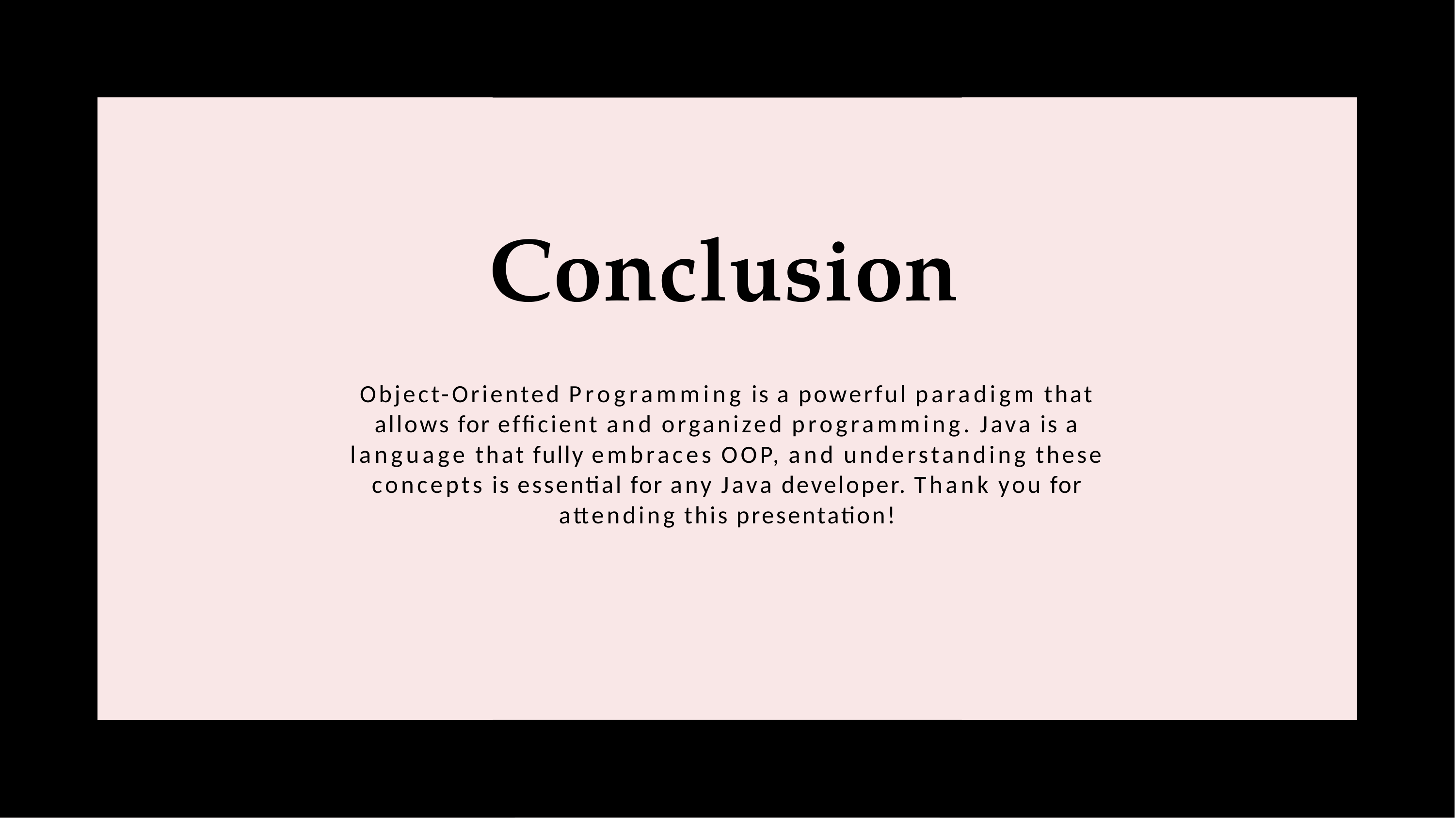

# Conclusion
Object-Oriented Programming is a powerful paradigm that allows for efﬁcient and organized programming. Java is a language that fully embraces OOP, and understanding these concepts is essential for any Java developer. Thank you for attending this presentation!